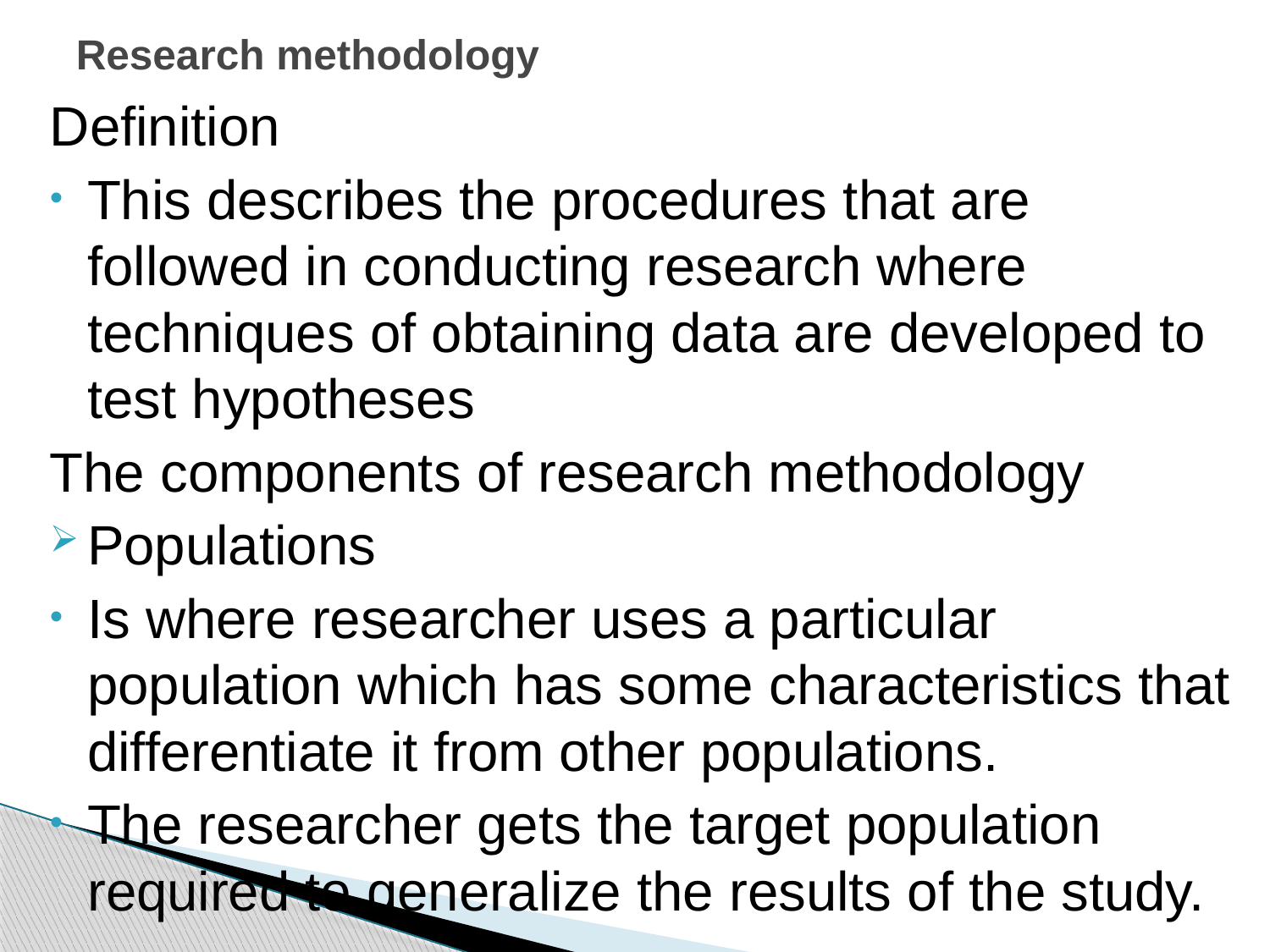

# Research methodology
Definition
This describes the procedures that are followed in conducting research where techniques of obtaining data are developed to test hypotheses
The components of research methodology
Populations
Is where researcher uses a particular population which has some characteristics that differentiate it from other populations.
The researcher gets the target population required to generalize the results of the study.